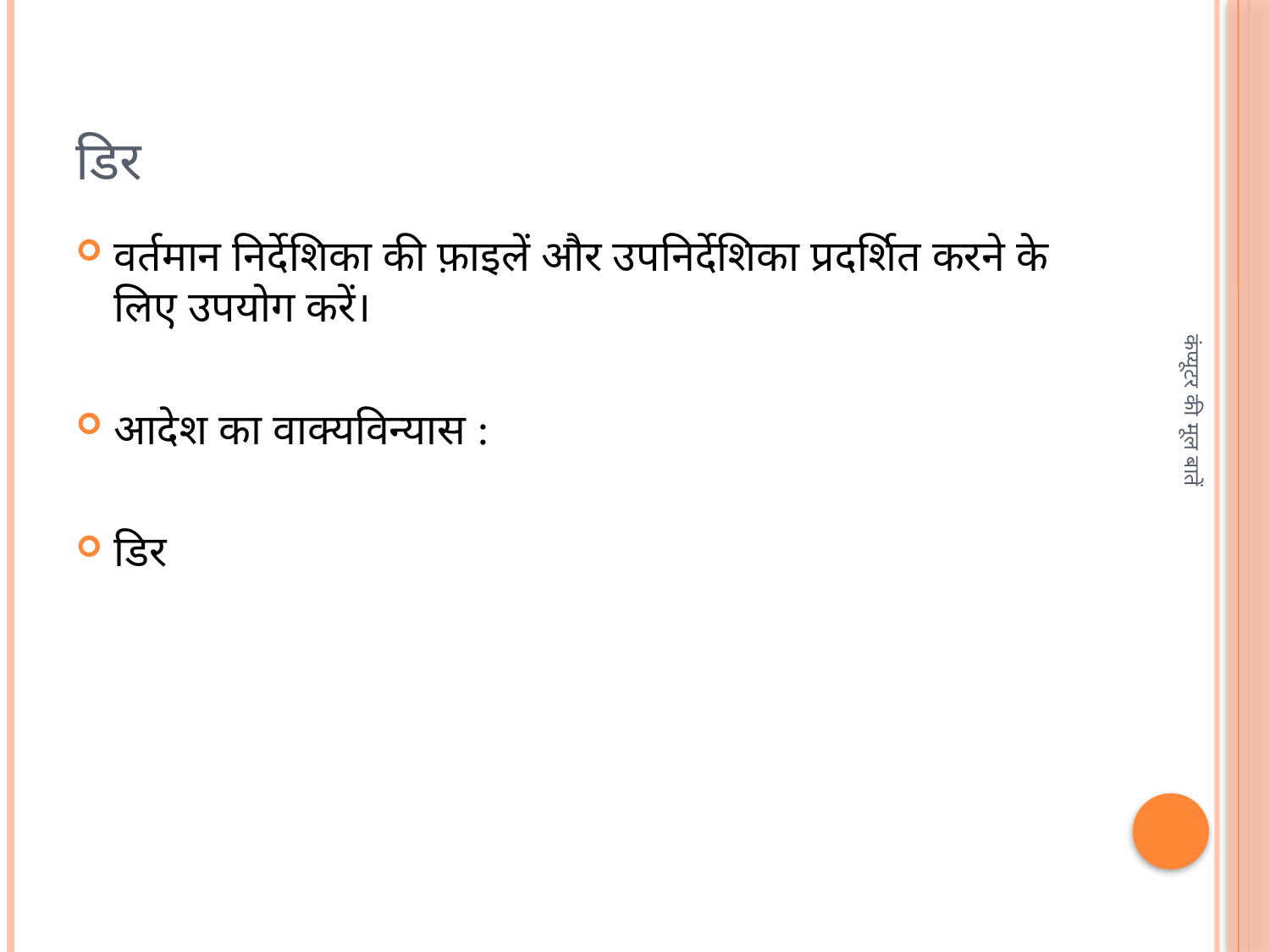

# डिर
वर्तमान निर्देशिका की फ़ाइलें और उपनिर्देशिका प्रदर्शित करने के लिए उपयोग करें।

आदेश का वाक्यविन्यास :

डिर
कंप्यूटर की मूल बातें
53